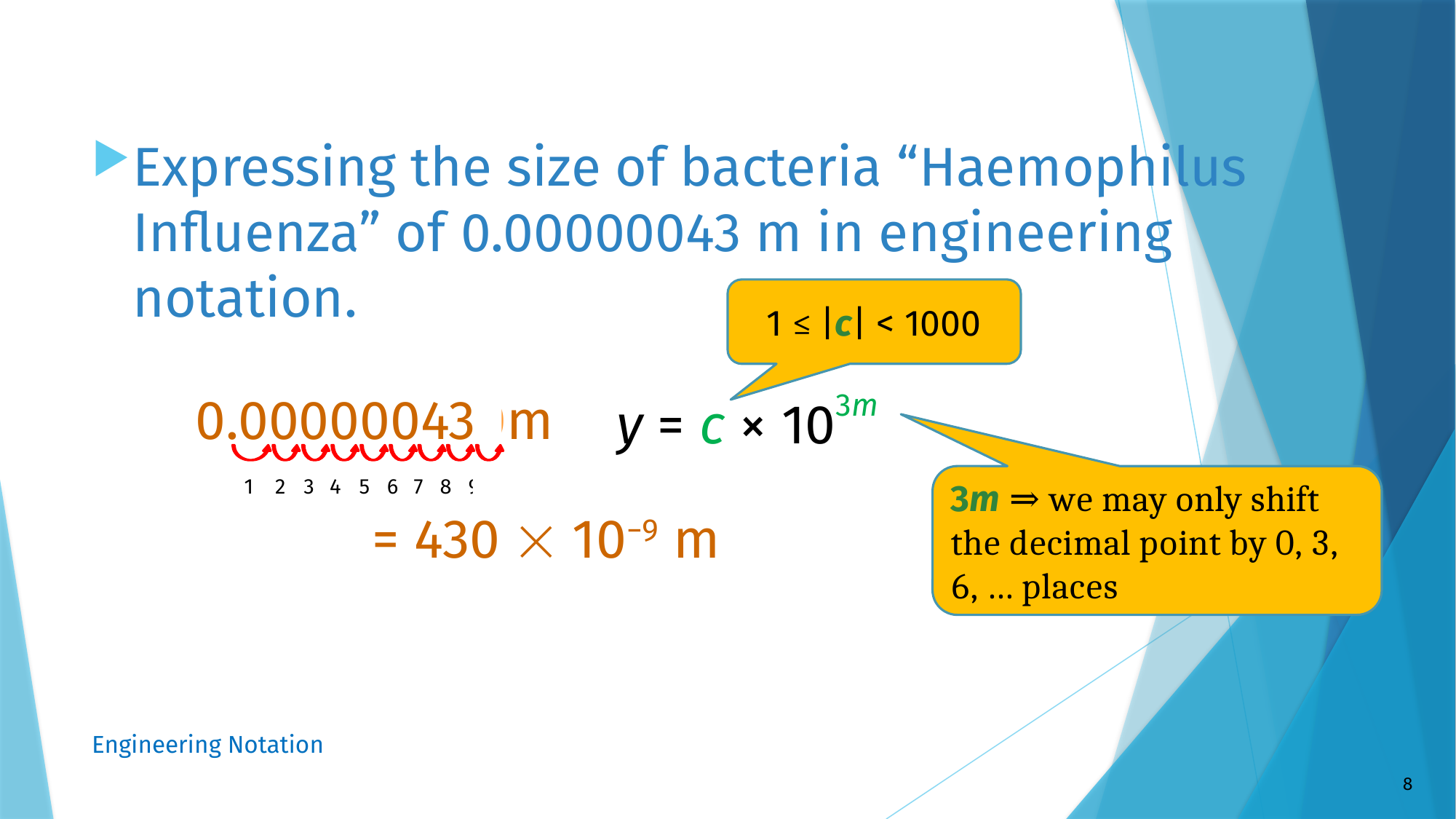

Expressing the size of bacteria “Haemophilus Influenza” of 0.00000043 m in engineering notation.
1 ≤ |c| < 1000
0.000000430m
y = c × 103m

3m ⇒ we may only shift the decimal point by 0, 3, 6, … places
1    2     3   4    5     6   7    8    9
= 430 × 10−9 m
Engineering Notation
8